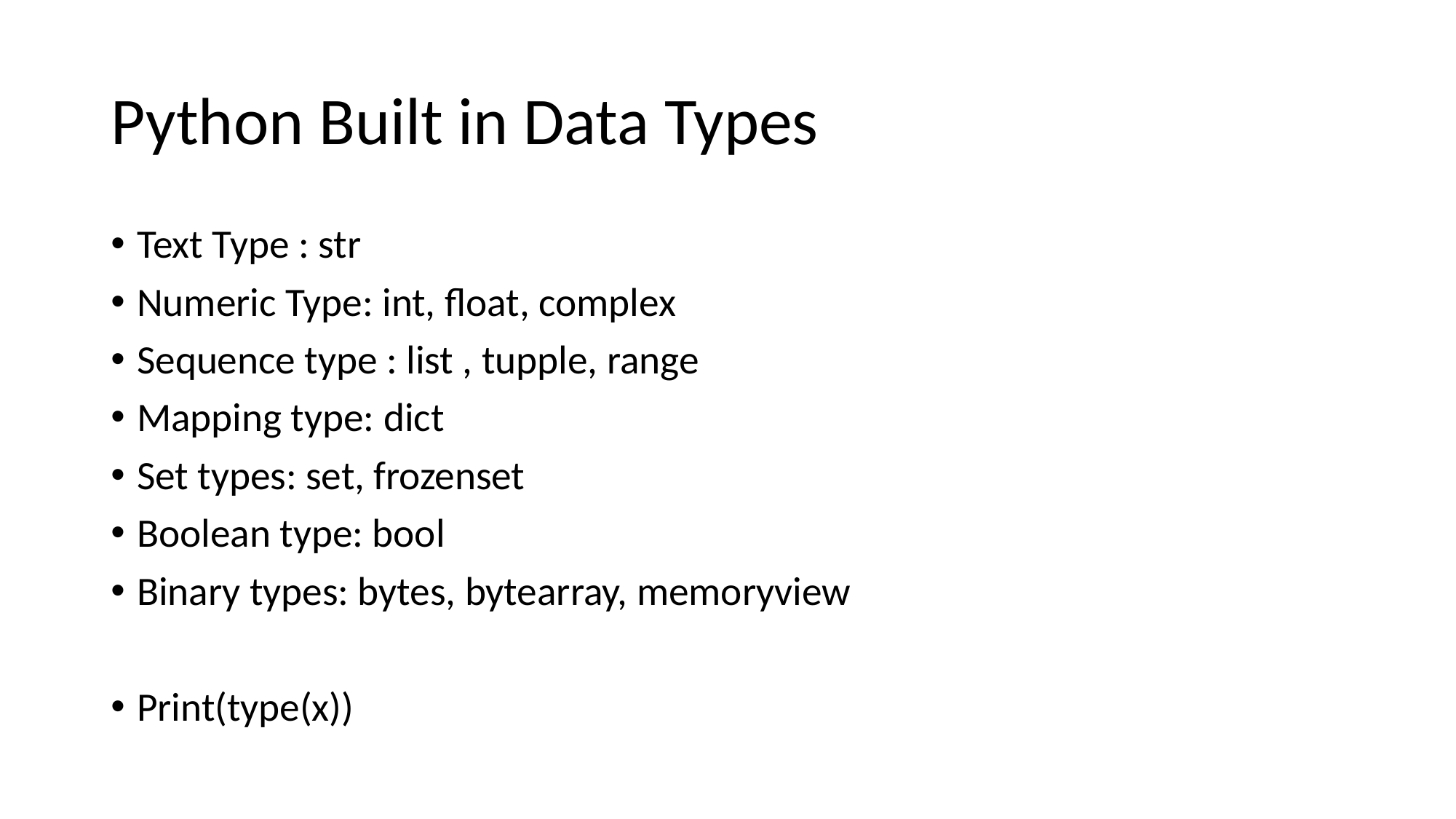

# Python Built in Data Types
Text Type : str
Numeric Type: int, float, complex
Sequence type : list , tupple, range
Mapping type: dict
Set types: set, frozenset
Boolean type: bool
Binary types: bytes, bytearray, memoryview

Print(type(x))